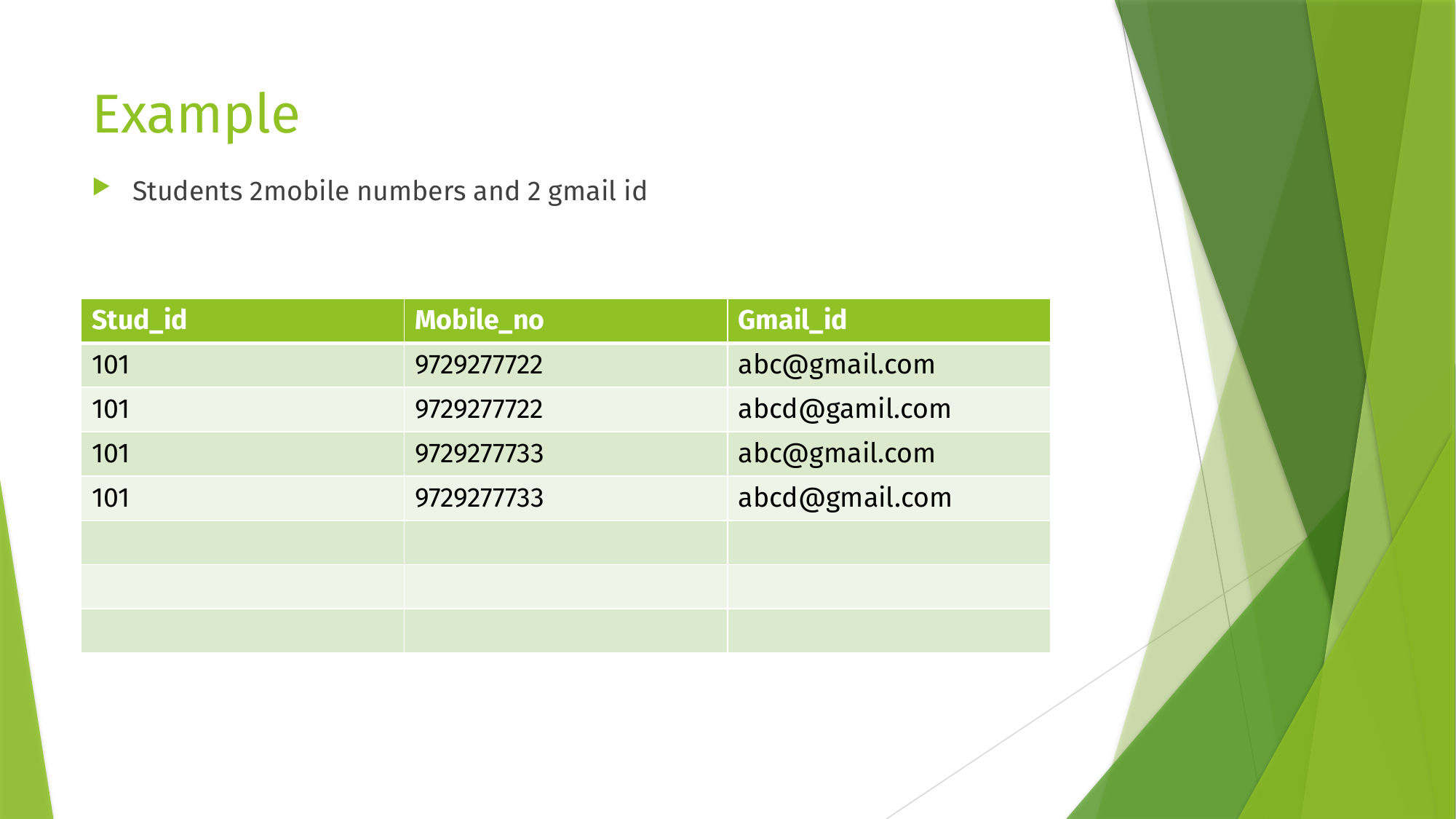

# Example
Students 2mobile numbers and 2 gmail id

| Stud\_id | Mobile\_no | Gmail\_id |
| --- | --- | --- |
| 101 | 9729277722 | abc@gmail.com |
| 101 | 9729277722 | abcd@gamil.com |
| 101 | 9729277733 | abc@gmail.com |
| 101 | 9729277733 | abcd@gmail.com |
|  |  |  |
|  |  |  |
|  |  |  |